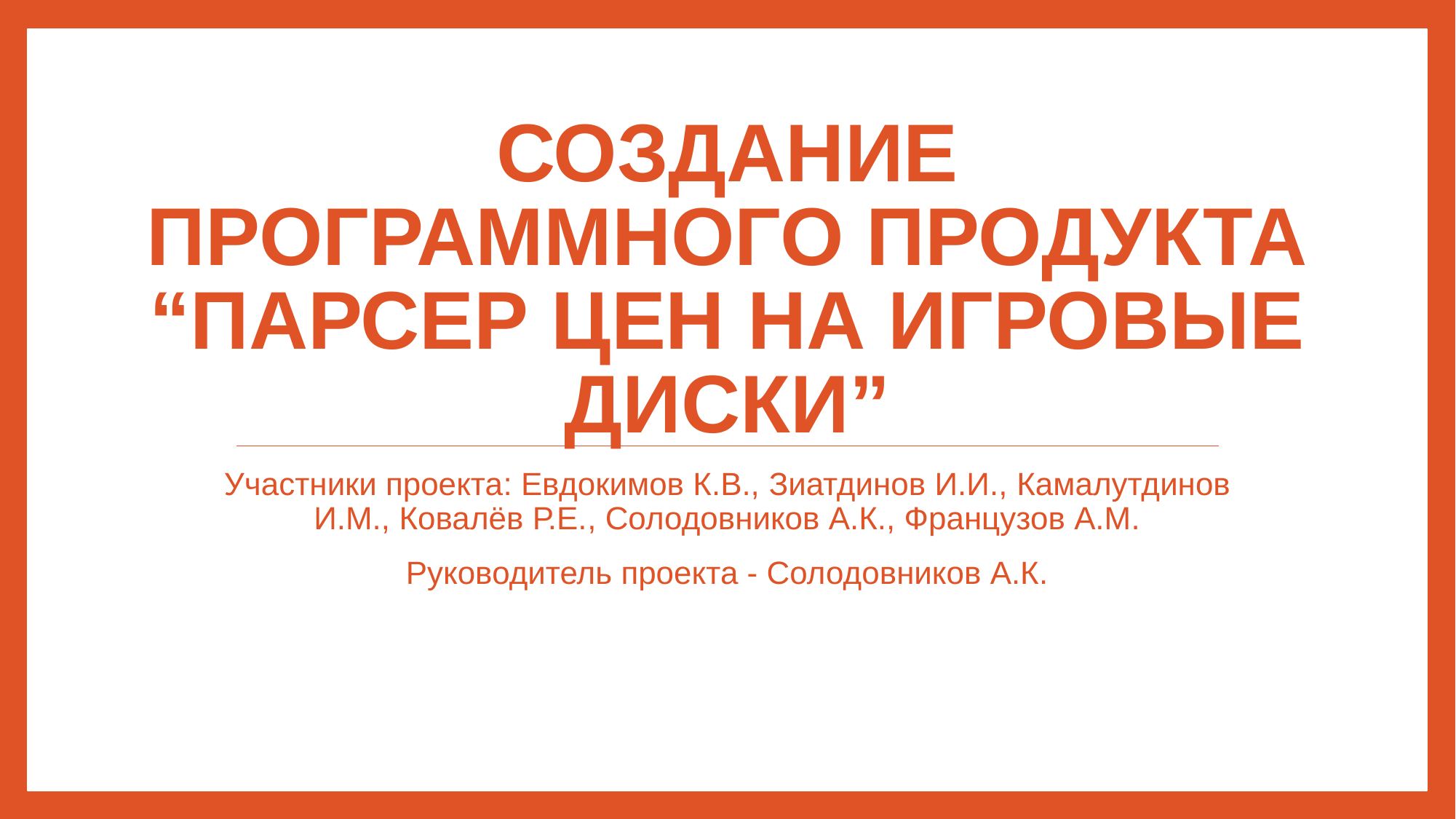

# Создание программного продукта “Парсер цен на игровые диски”
Участники проекта: Евдокимов К.В., Зиатдинов И.И., Камалутдинов И.М., Ковалёв Р.Е., Солодовников А.К., Французов А.М.
Руководитель проекта - Солодовников А.К.